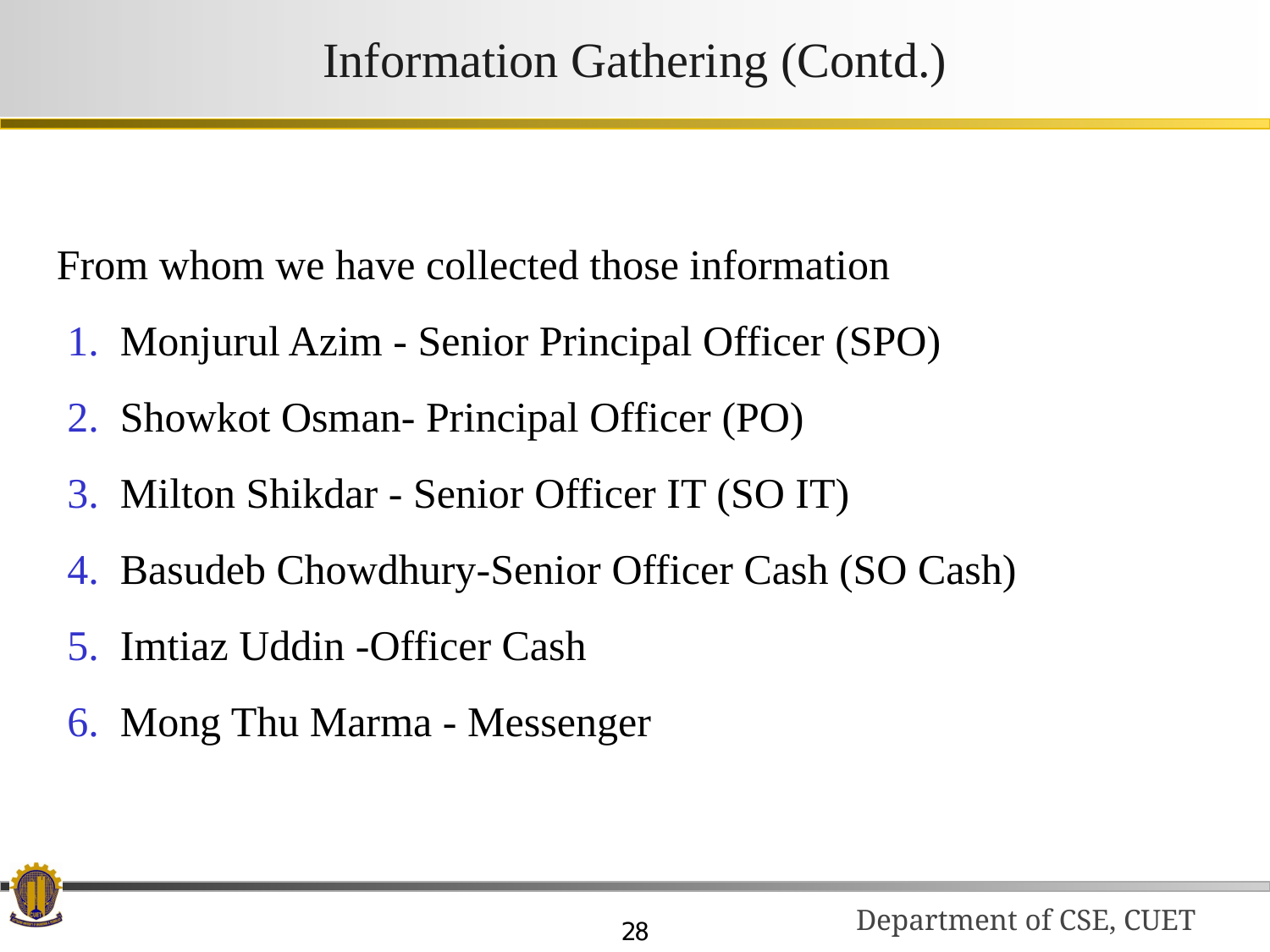

# Information Gathering (Contd.)
From whom we have collected those information
Monjurul Azim - Senior Principal Officer (SPO)
Showkot Osman- Principal Officer (PO)
Milton Shikdar - Senior Officer IT (SO IT)
Basudeb Chowdhury-Senior Officer Cash (SO Cash)
Imtiaz Uddin -Officer Cash
Mong Thu Marma - Messenger